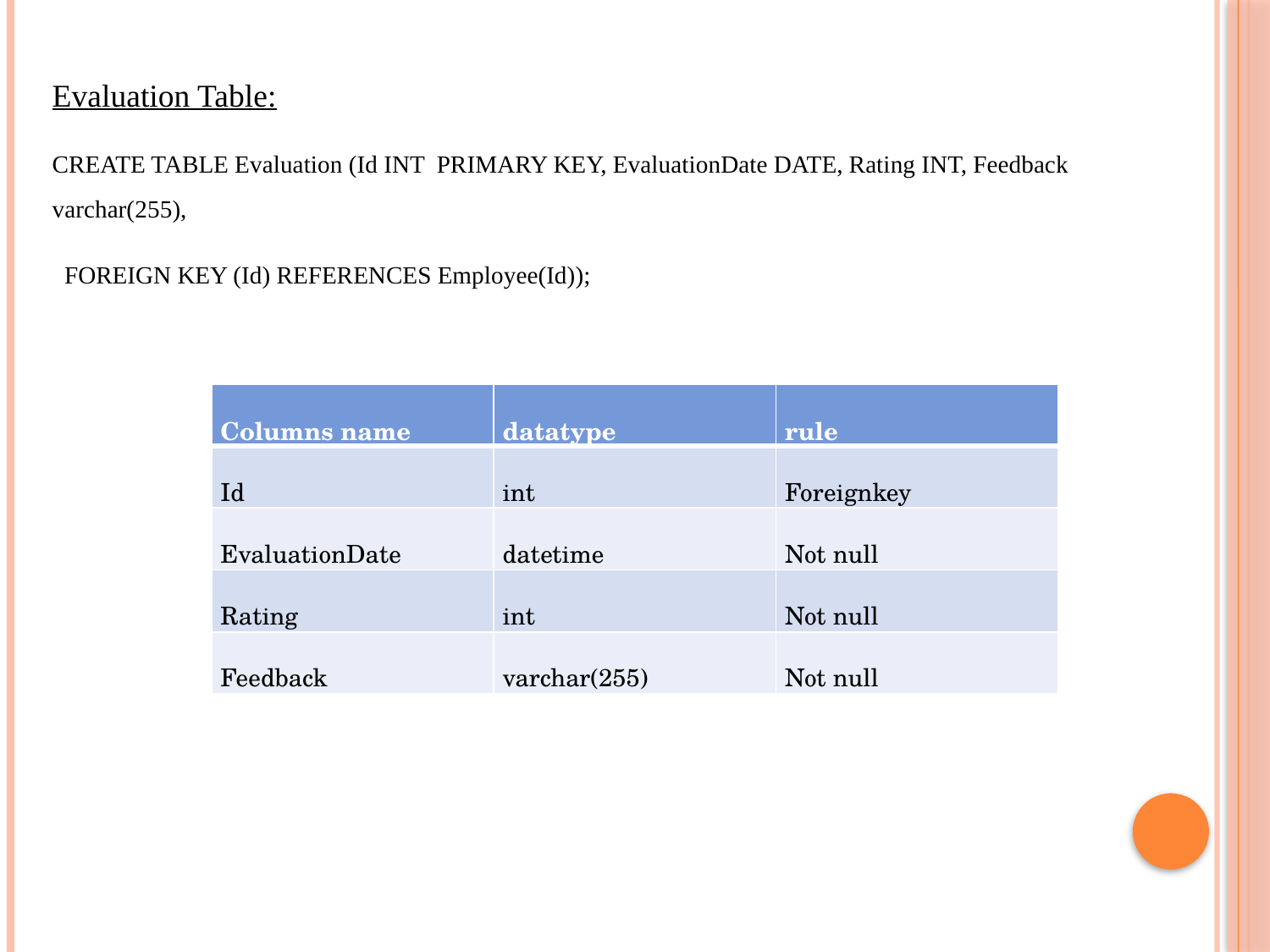

Evaluation Table:
CREATE TABLE Evaluation (Id INT  PRIMARY KEY, EvaluationDate DATE, Rating INT, Feedback varchar(255),
  FOREIGN KEY (Id) REFERENCES Employee(Id));

| Columns name | datatype | rule |
| --- | --- | --- |
| Id | int | Foreignkey |
| EvaluationDate | datetime | Not null |
| Rating | int | Not null |
| Feedback | varchar(255) | Not null |